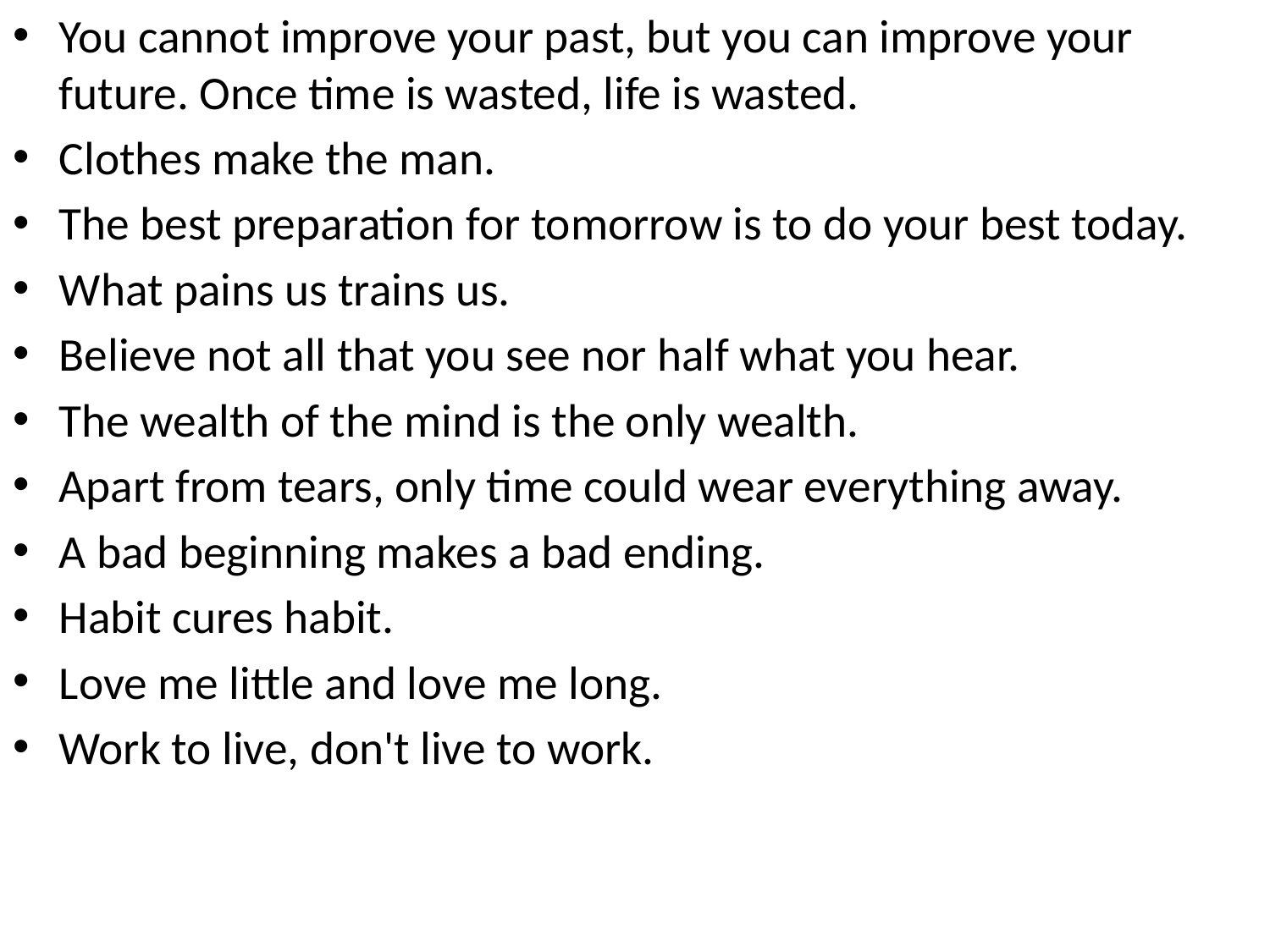

You cannot improve your past, but you can improve your future. Once time is wasted, life is wasted.
Clothes make the man.
The best preparation for tomorrow is to do your best today.
What pains us trains us.
Believe not all that you see nor half what you hear.
The wealth of the mind is the only wealth.
Apart from tears, only time could wear everything away.
A bad beginning makes a bad ending.
Habit cures habit.
Love me little and love me long.
Work to live, don't live to work.